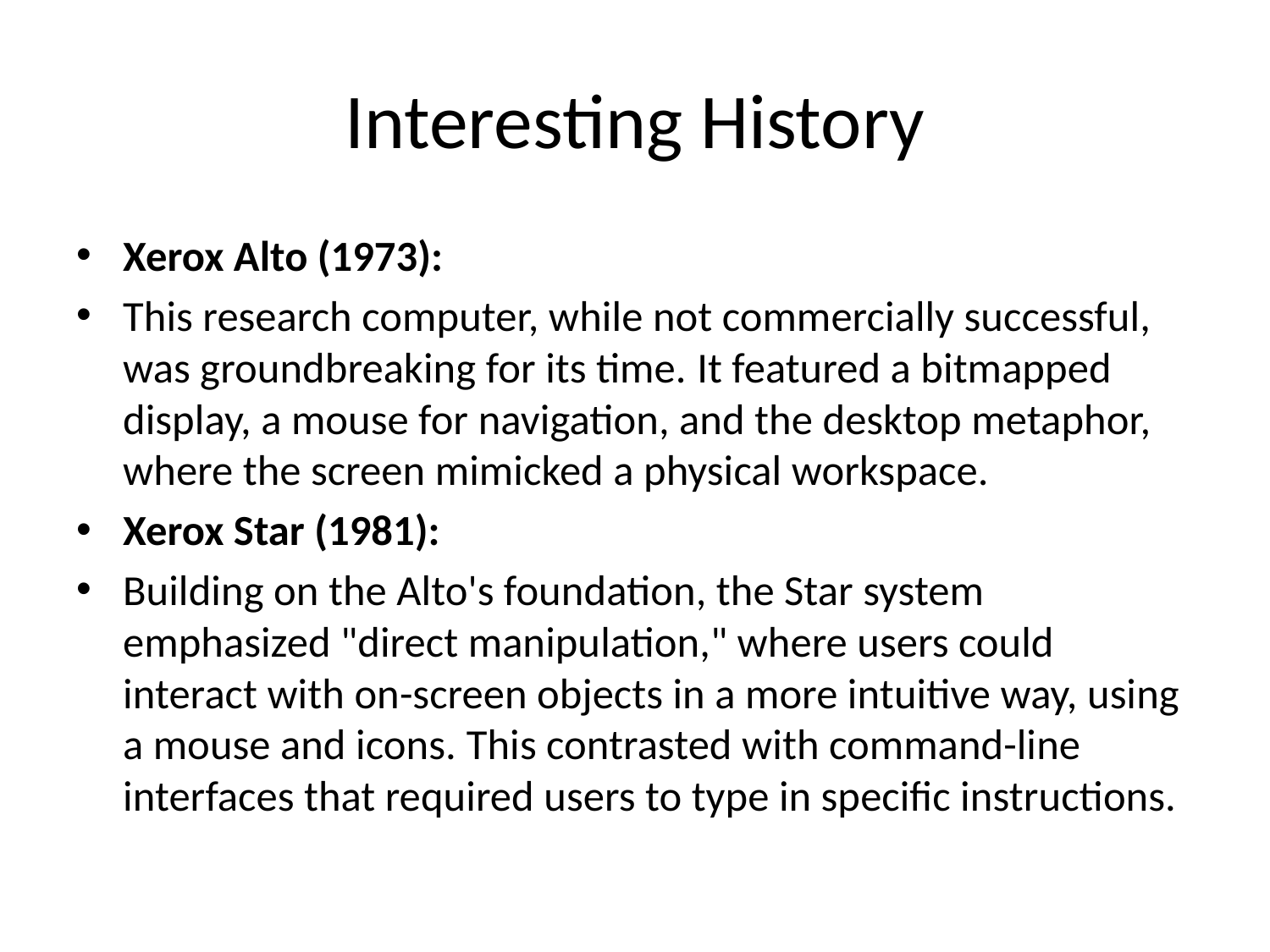

# Interesting History
Xerox Alto (1973):
This research computer, while not commercially successful, was groundbreaking for its time. It featured a bitmapped display, a mouse for navigation, and the desktop metaphor, where the screen mimicked a physical workspace.
Xerox Star (1981):
Building on the Alto's foundation, the Star system emphasized "direct manipulation," where users could interact with on-screen objects in a more intuitive way, using a mouse and icons. This contrasted with command-line interfaces that required users to type in specific instructions.